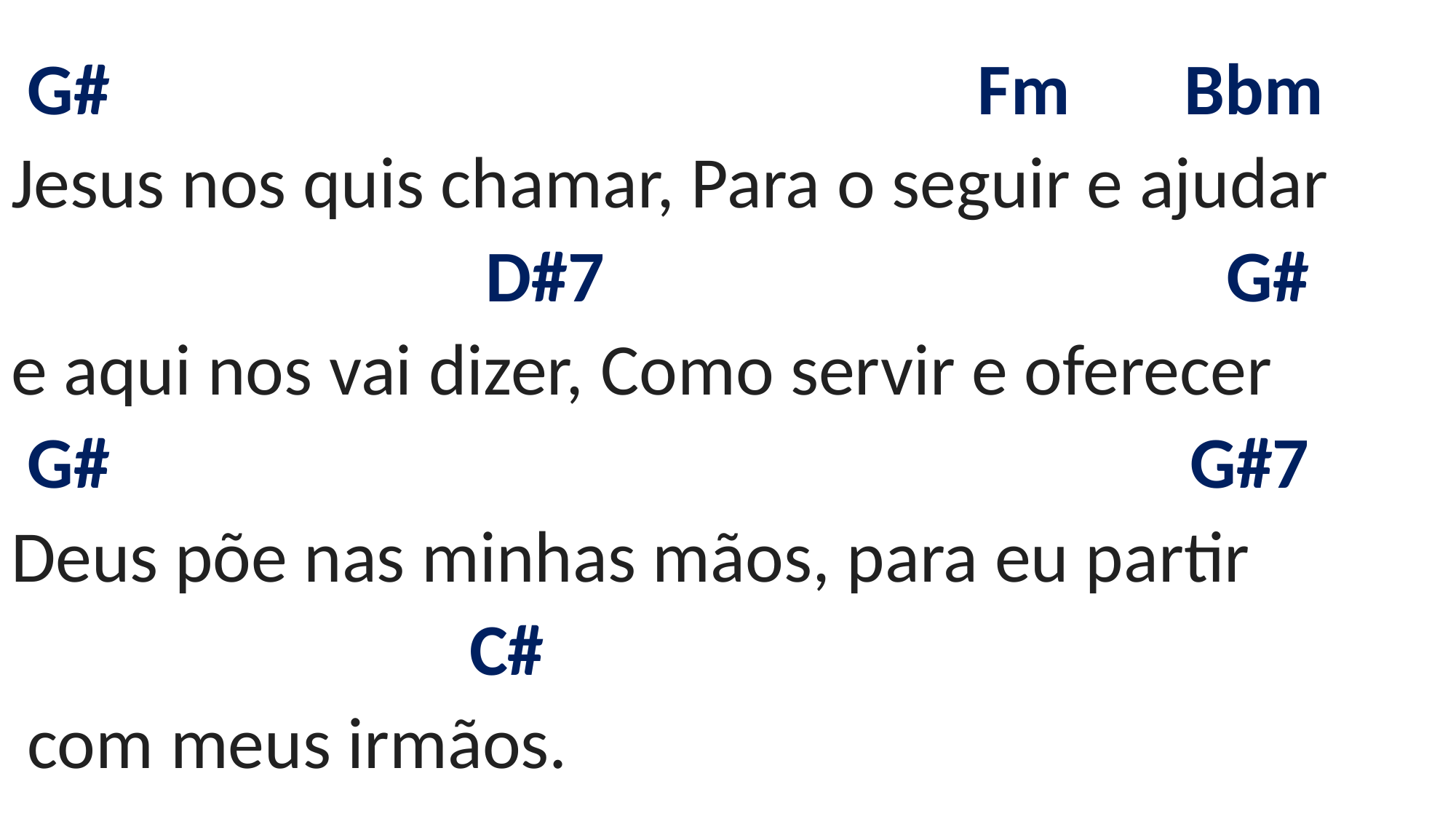

# G#                                                     Fm       Bbm Jesus nos quis chamar, Para o seguir e ajudar D#7                                      G# e aqui nos vai dizer, Como servir e oferecer G#                                                                  G#7 Deus põe nas minhas mãos, para eu partir C# com meus irmãos.